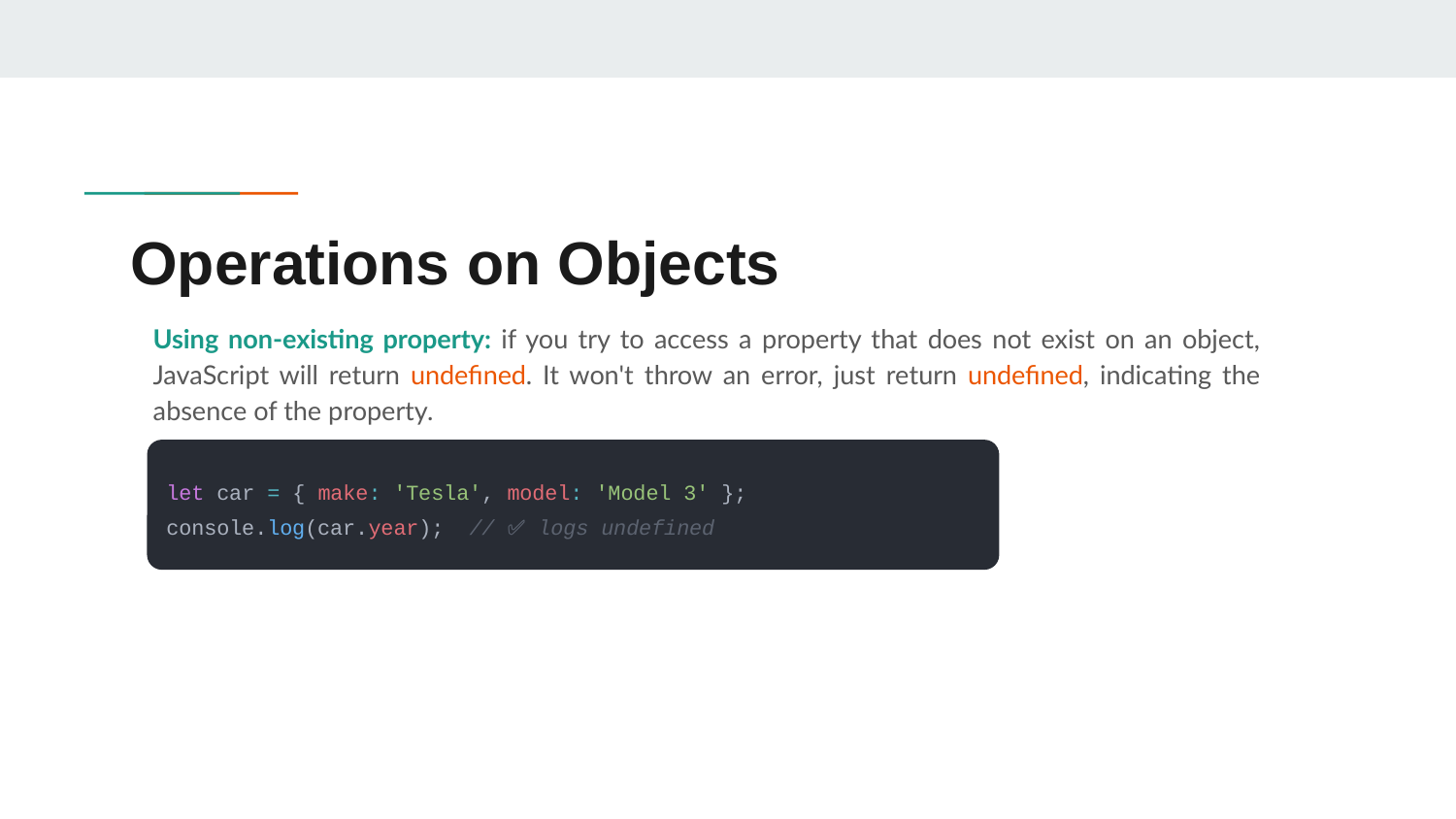

# Operations on Objects
Using non-existing property: if you try to access a property that does not exist on an object, JavaScript will return undefined. It won't throw an error, just return undefined, indicating the absence of the property.

let car = { make: 'Tesla', model: 'Model 3' };
console.log(car.year);  // ✅ logs undefined